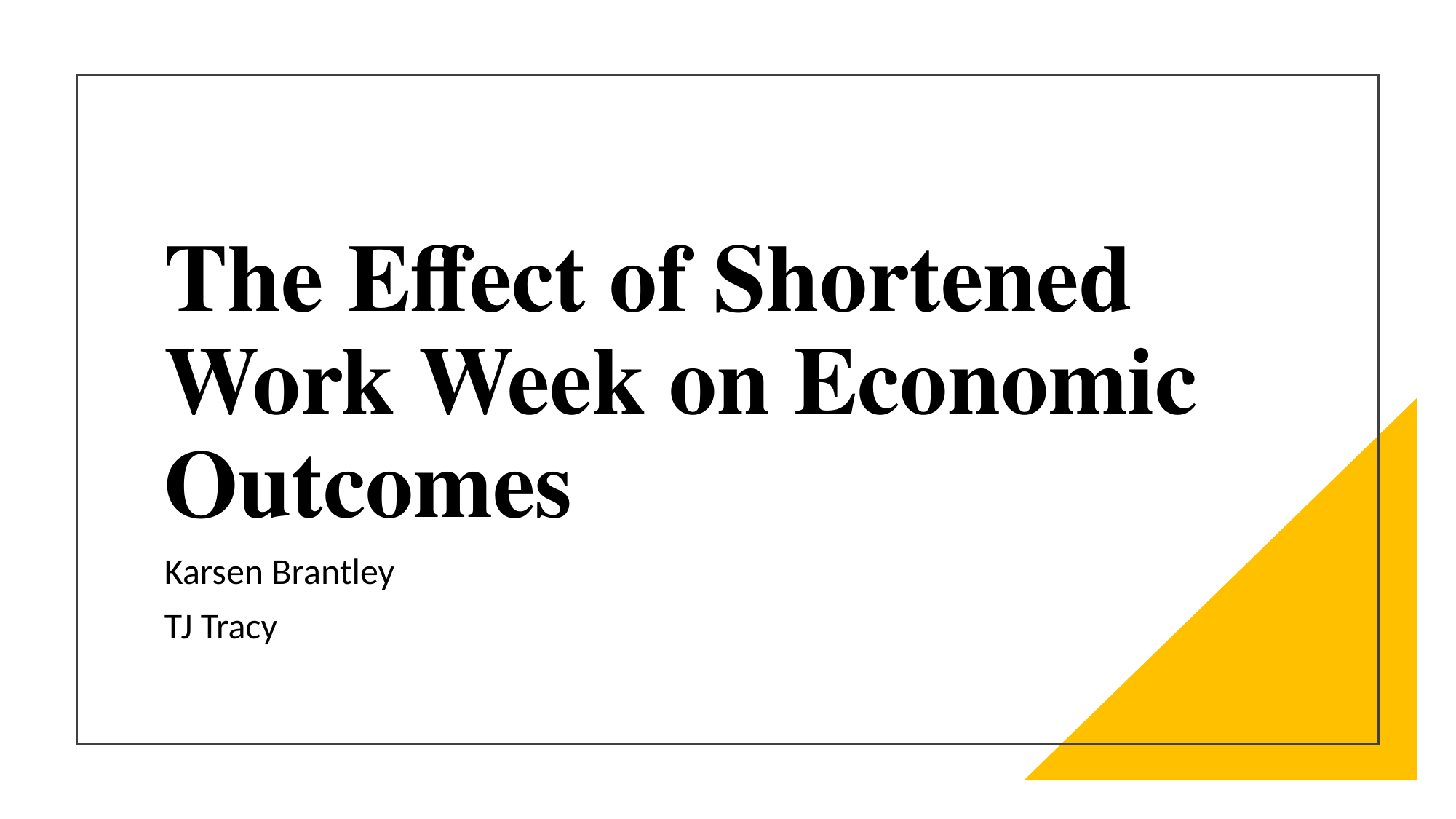

# The Effect of Shortened Work Week on Economic Outcomes

Karsen Brantley
TJ Tracy